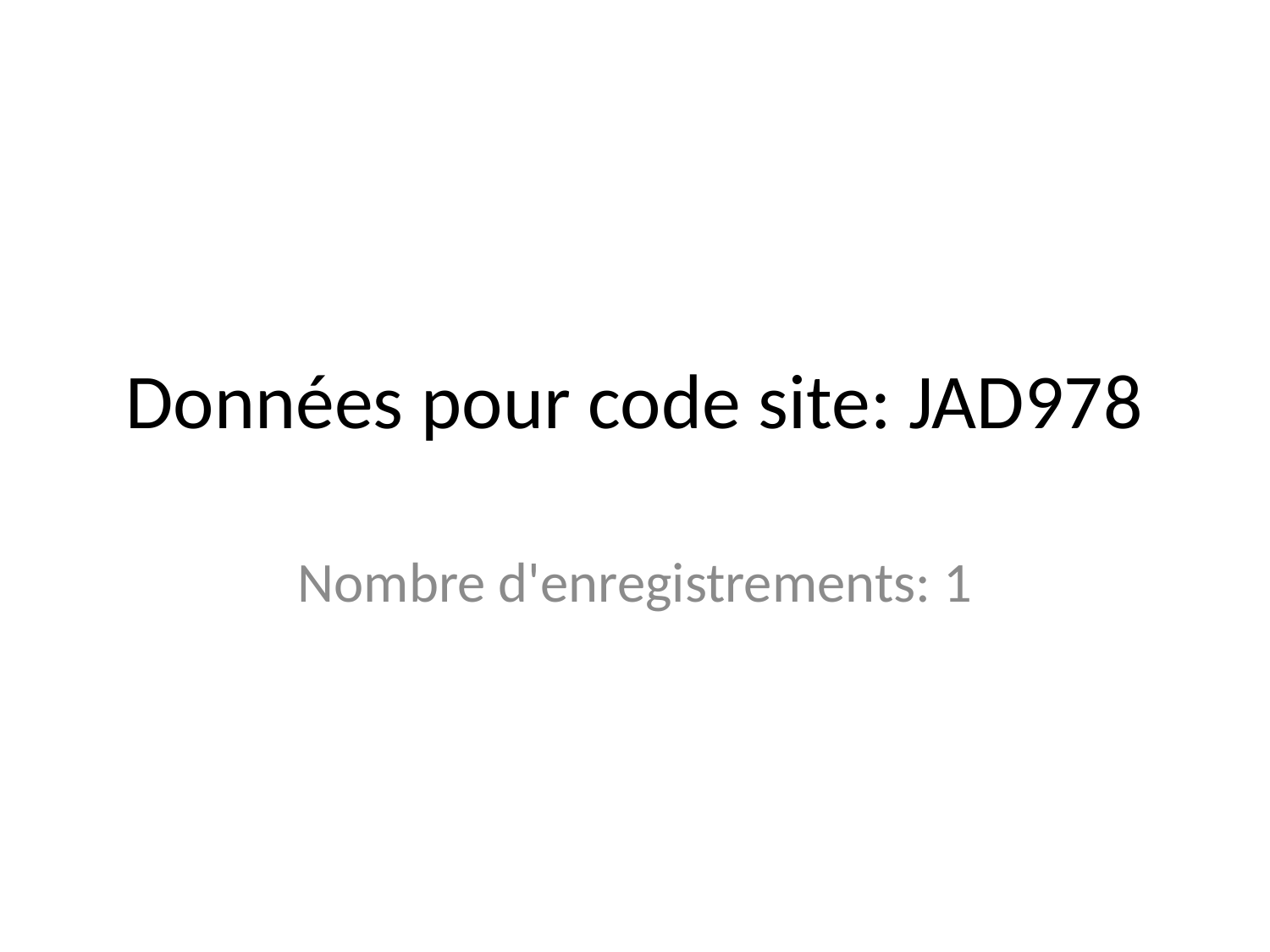

# Données pour code site: JAD978
Nombre d'enregistrements: 1